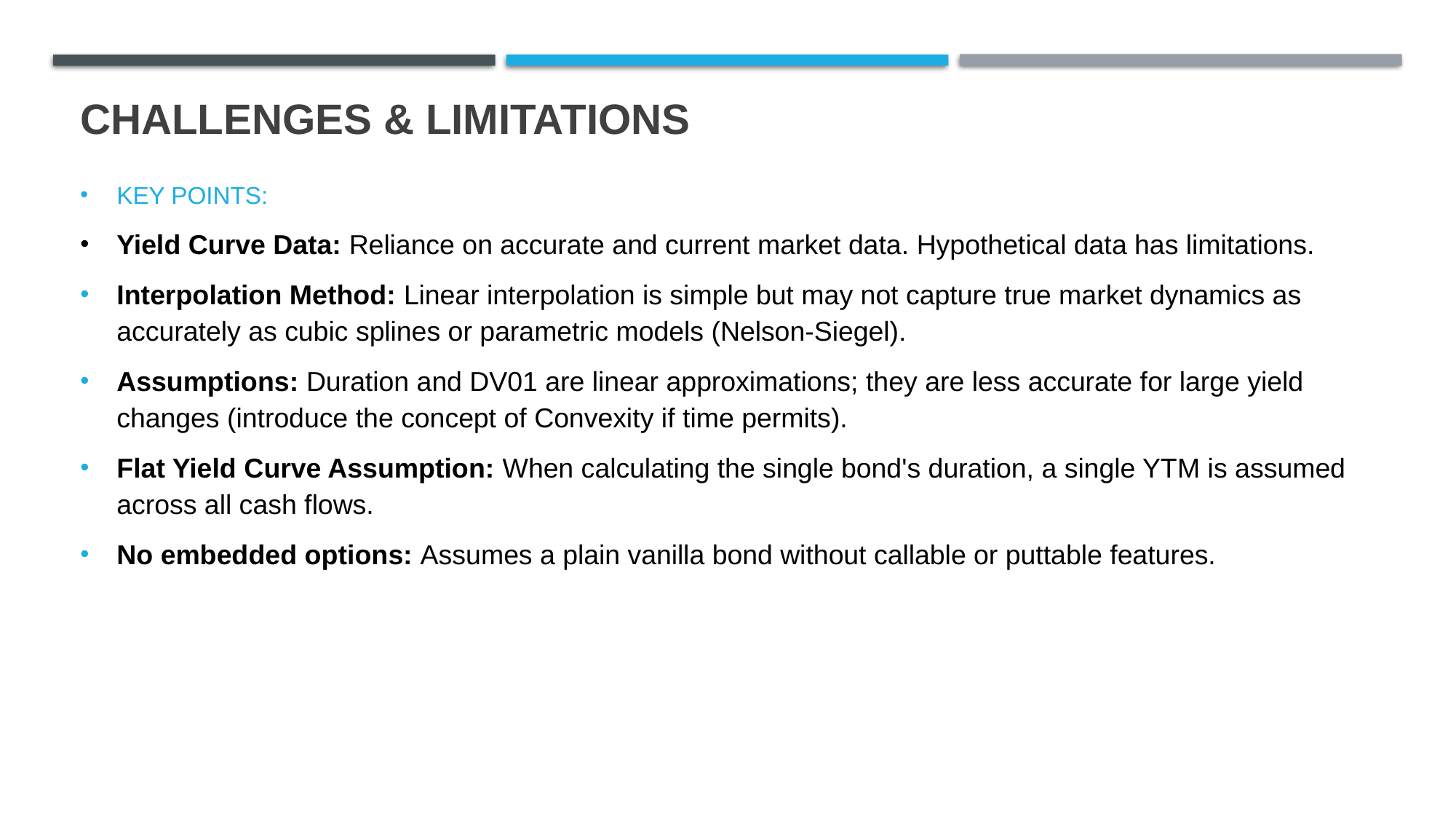

# Challenges & Limitations
Key Points:
Yield Curve Data: Reliance on accurate and current market data. Hypothetical data has limitations.
Interpolation Method: Linear interpolation is simple but may not capture true market dynamics as accurately as cubic splines or parametric models (Nelson-Siegel).
Assumptions: Duration and DV01 are linear approximations; they are less accurate for large yield changes (introduce the concept of Convexity if time permits).
Flat Yield Curve Assumption: When calculating the single bond's duration, a single YTM is assumed across all cash flows.
No embedded options: Assumes a plain vanilla bond without callable or puttable features.